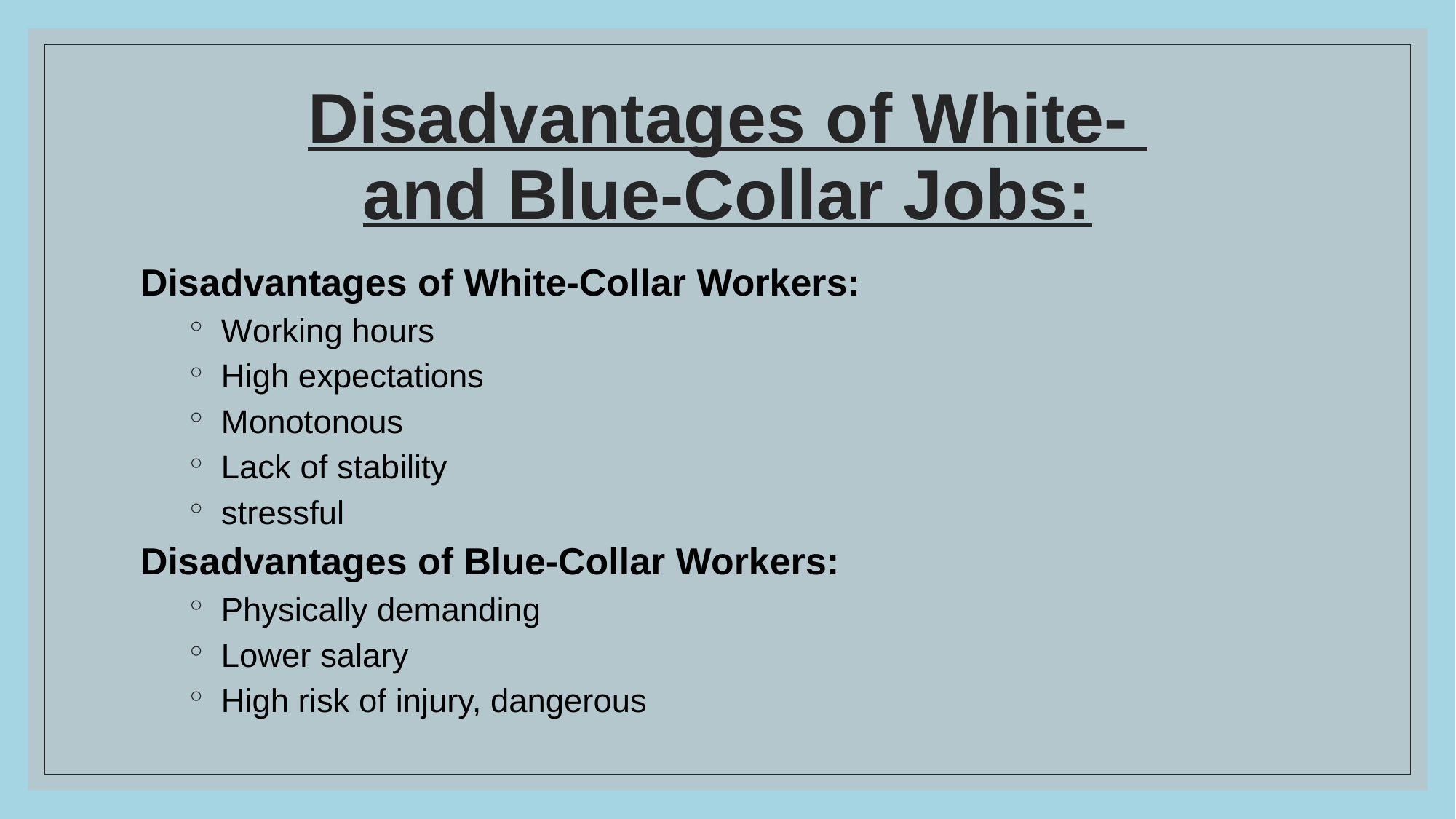

# Disadvantages of White- and Blue-Collar Jobs:
Disadvantages of White-Collar Workers:
Working hours
High expectations
Monotonous
Lack of stability
stressful
Disadvantages of Blue-Collar Workers:
Physically demanding
Lower salary
High risk of injury, dangerous